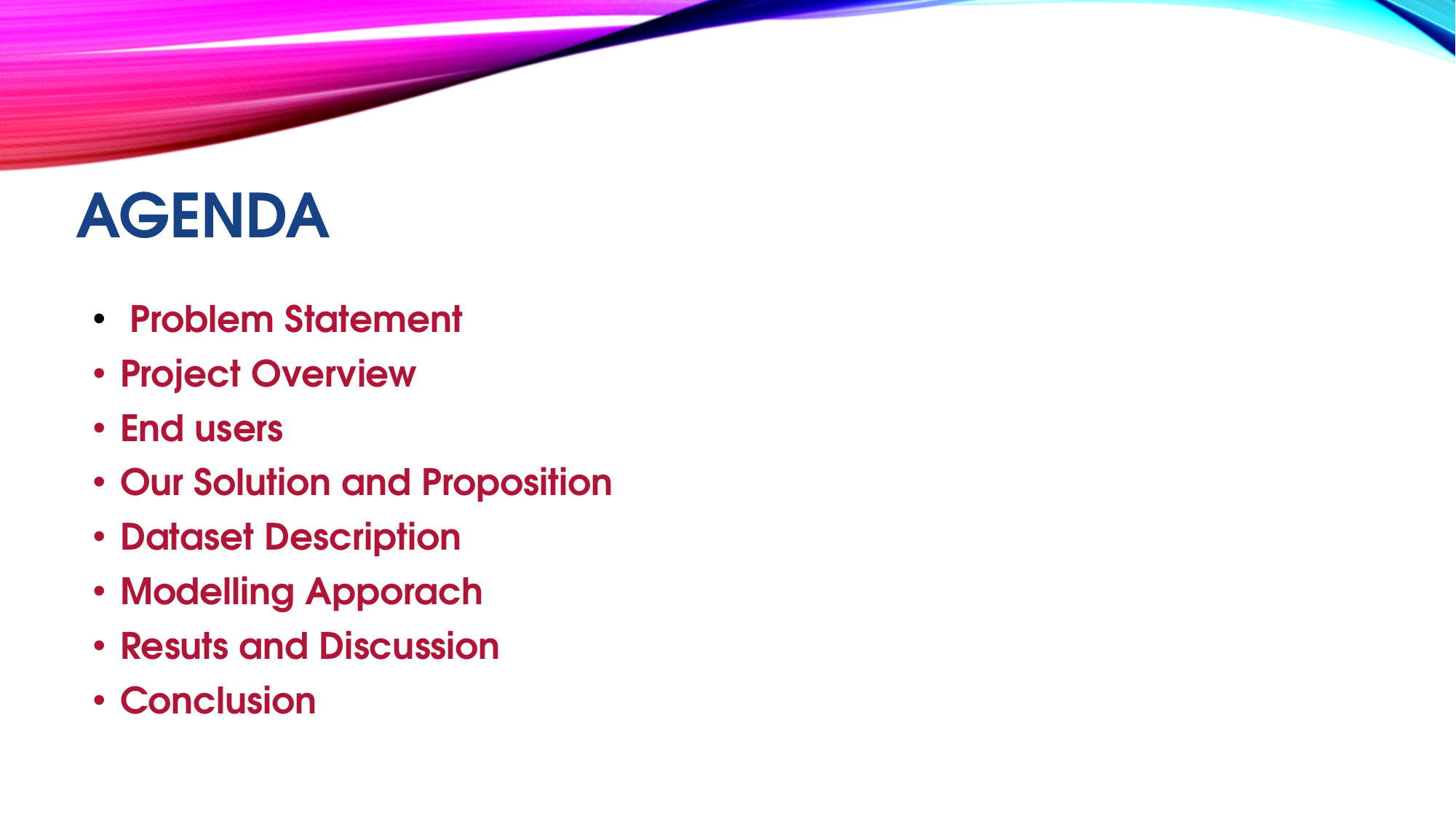

# AGENDA
 Problem Statement
Project Overview
End users
Our Solution and Proposition
Dataset Description
Modelling Apporach
Resuts and Discussion
Conclusion